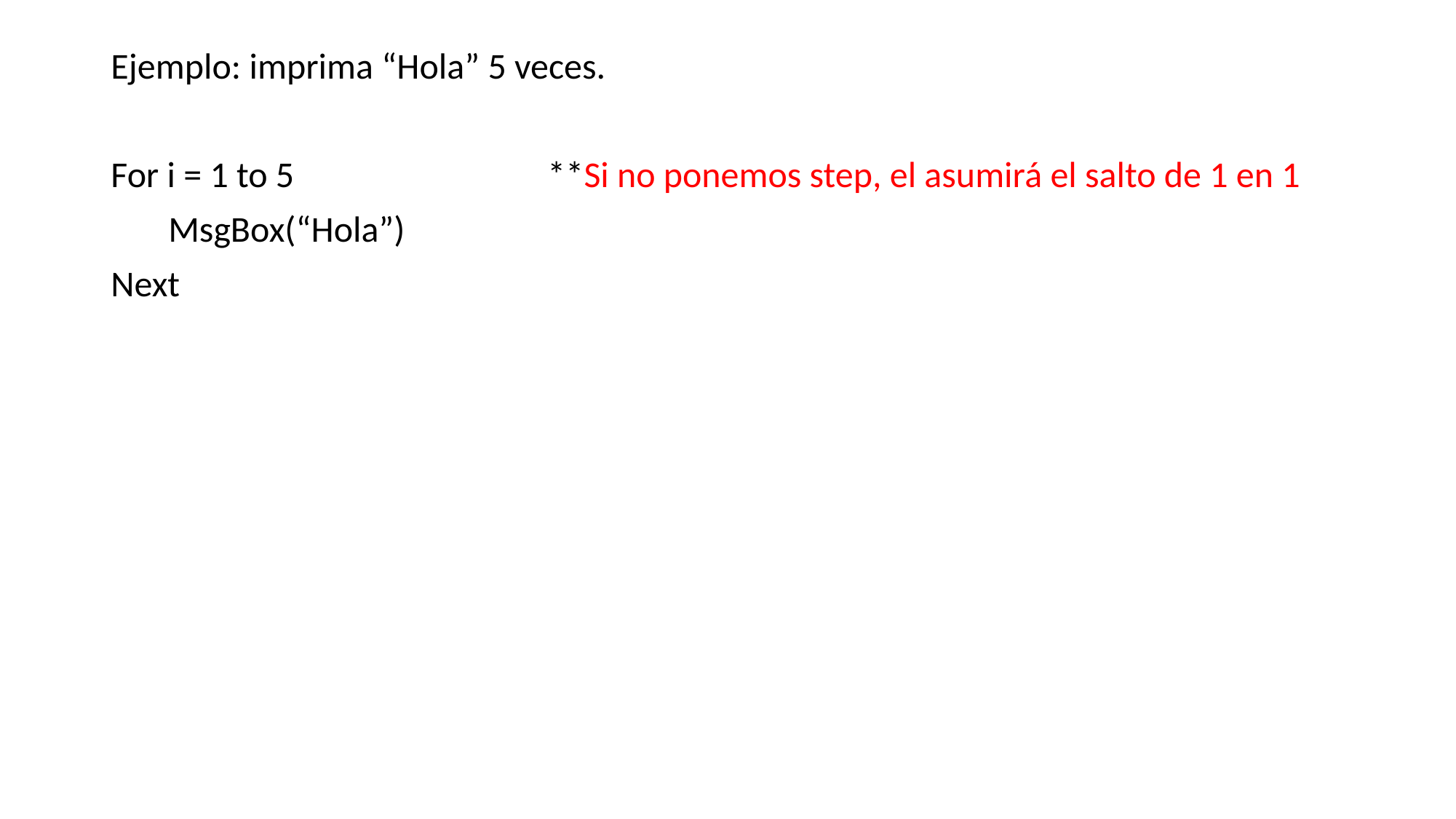

Ejemplo: imprima “Hola” 5 veces.

For i = 1 to 5			**Si no ponemos step, el asumirá el salto de 1 en 1
       MsgBox(“Hola”)
Next